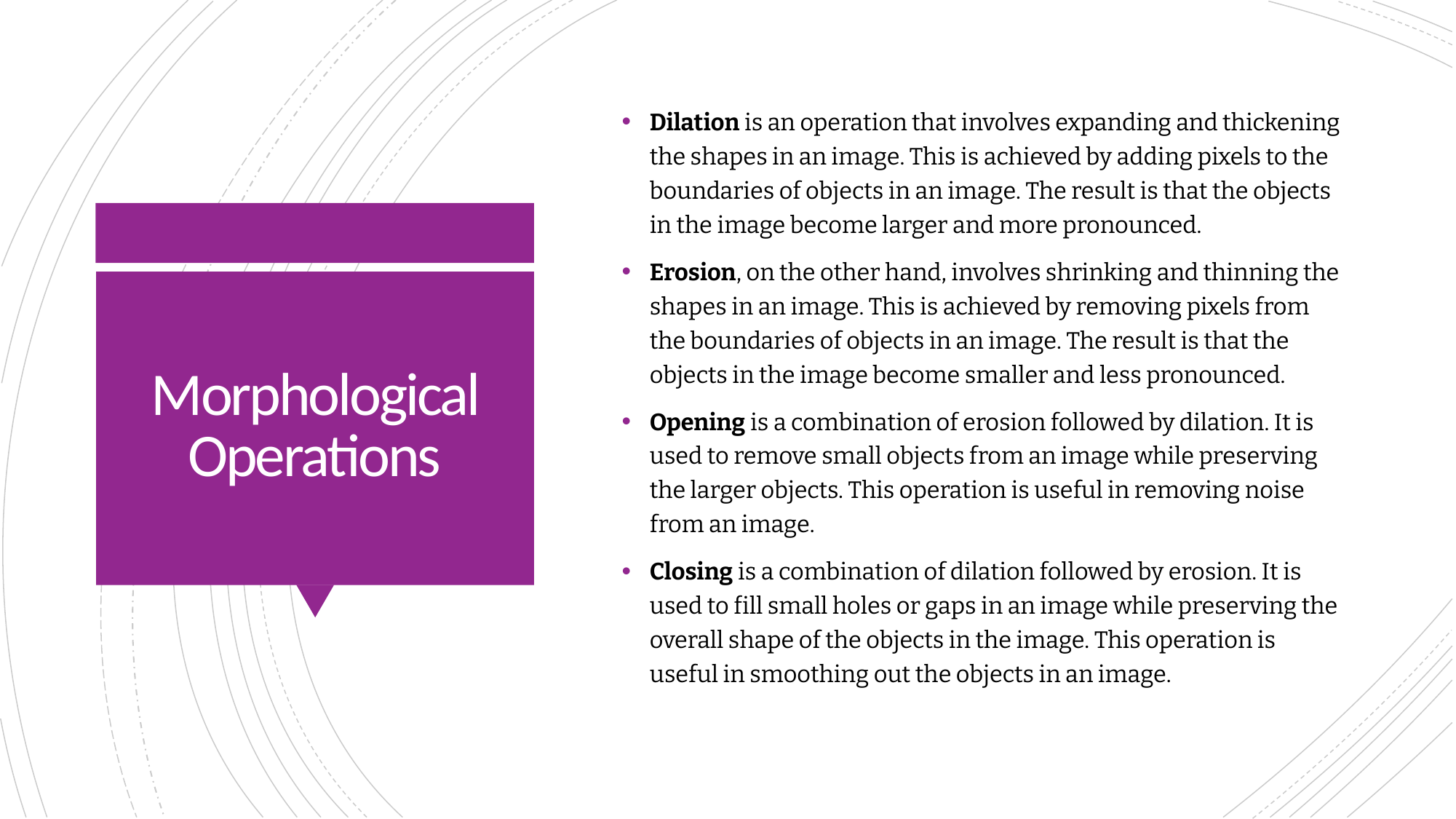

Dilation is an operation that involves expanding and thickening the shapes in an image. This is achieved by adding pixels to the boundaries of objects in an image. The result is that the objects in the image become larger and more pronounced.
Erosion, on the other hand, involves shrinking and thinning the shapes in an image. This is achieved by removing pixels from the boundaries of objects in an image. The result is that the objects in the image become smaller and less pronounced.
Opening is a combination of erosion followed by dilation. It is used to remove small objects from an image while preserving the larger objects. This operation is useful in removing noise from an image.
Closing is a combination of dilation followed by erosion. It is used to fill small holes or gaps in an image while preserving the overall shape of the objects in the image. This operation is useful in smoothing out the objects in an image.

# Morphological Operations